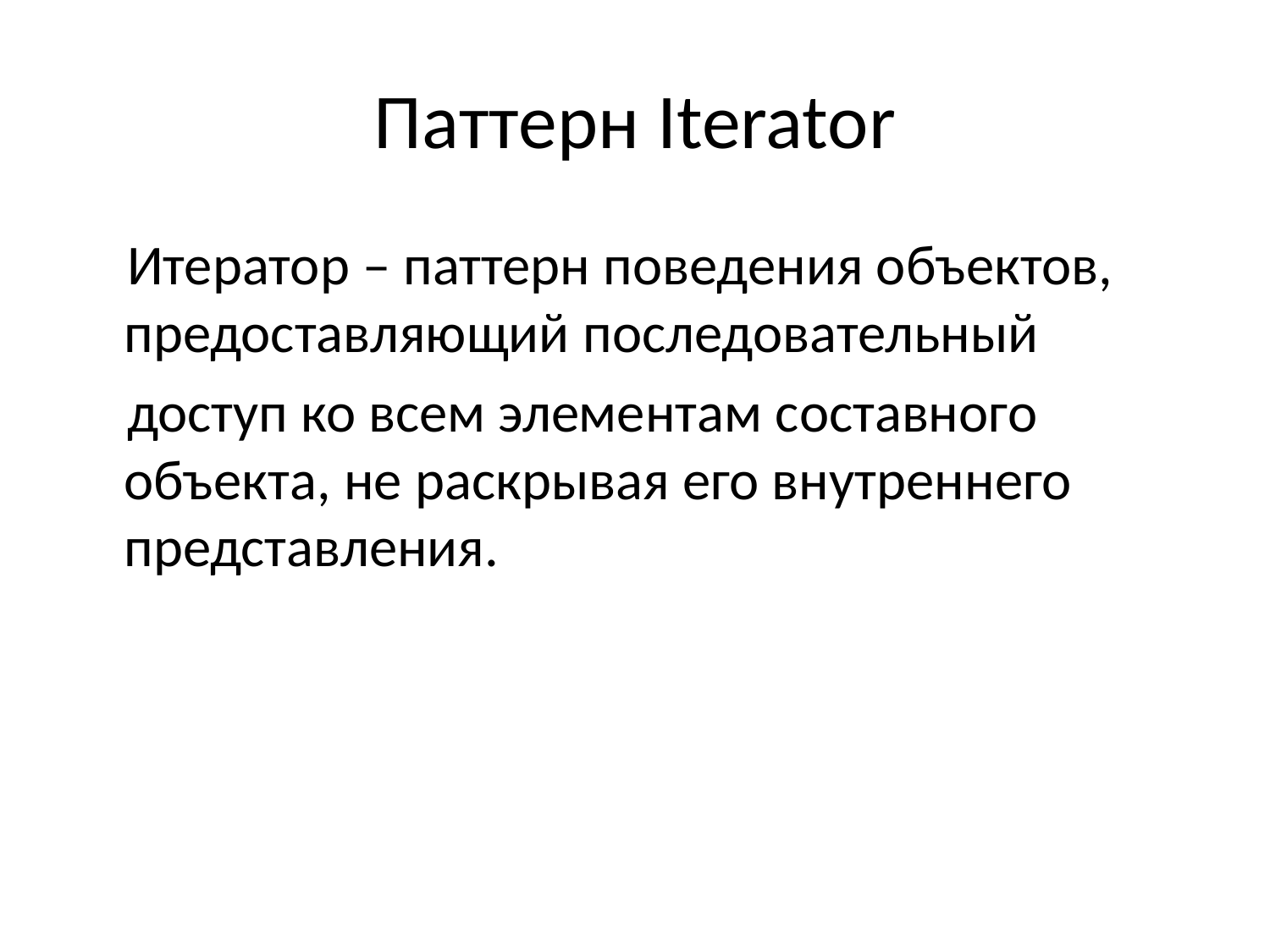

# Паттерн Iterator
    Итератор – паттерн поведения объектов, предоставляющий последовательный
    доступ ко всем элементам составного объекта, не раскрывая его внутреннего представления.